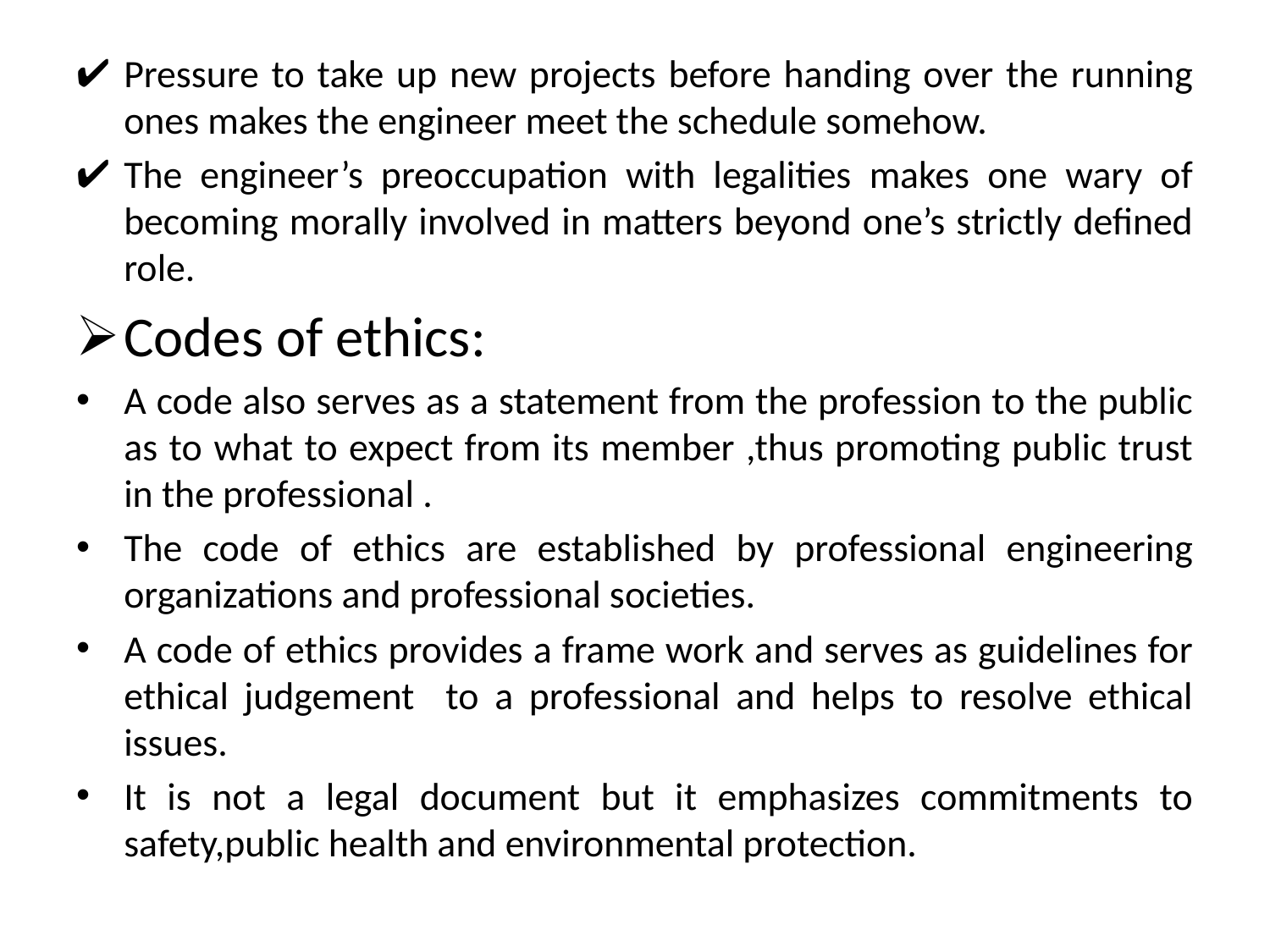

Pressure to take up new projects before handing over the running ones makes the engineer meet the schedule somehow.
The engineer’s preoccupation with legalities makes one wary of becoming morally involved in matters beyond one’s strictly defined role.
Codes of ethics:
A code also serves as a statement from the profession to the public as to what to expect from its member ,thus promoting public trust in the professional .
The code of ethics are established by professional engineering organizations and professional societies.
A code of ethics provides a frame work and serves as guidelines for ethical judgement  to a professional and helps to resolve ethical issues.
It is not a legal document but it emphasizes commitments to safety,public health and environmental protection.